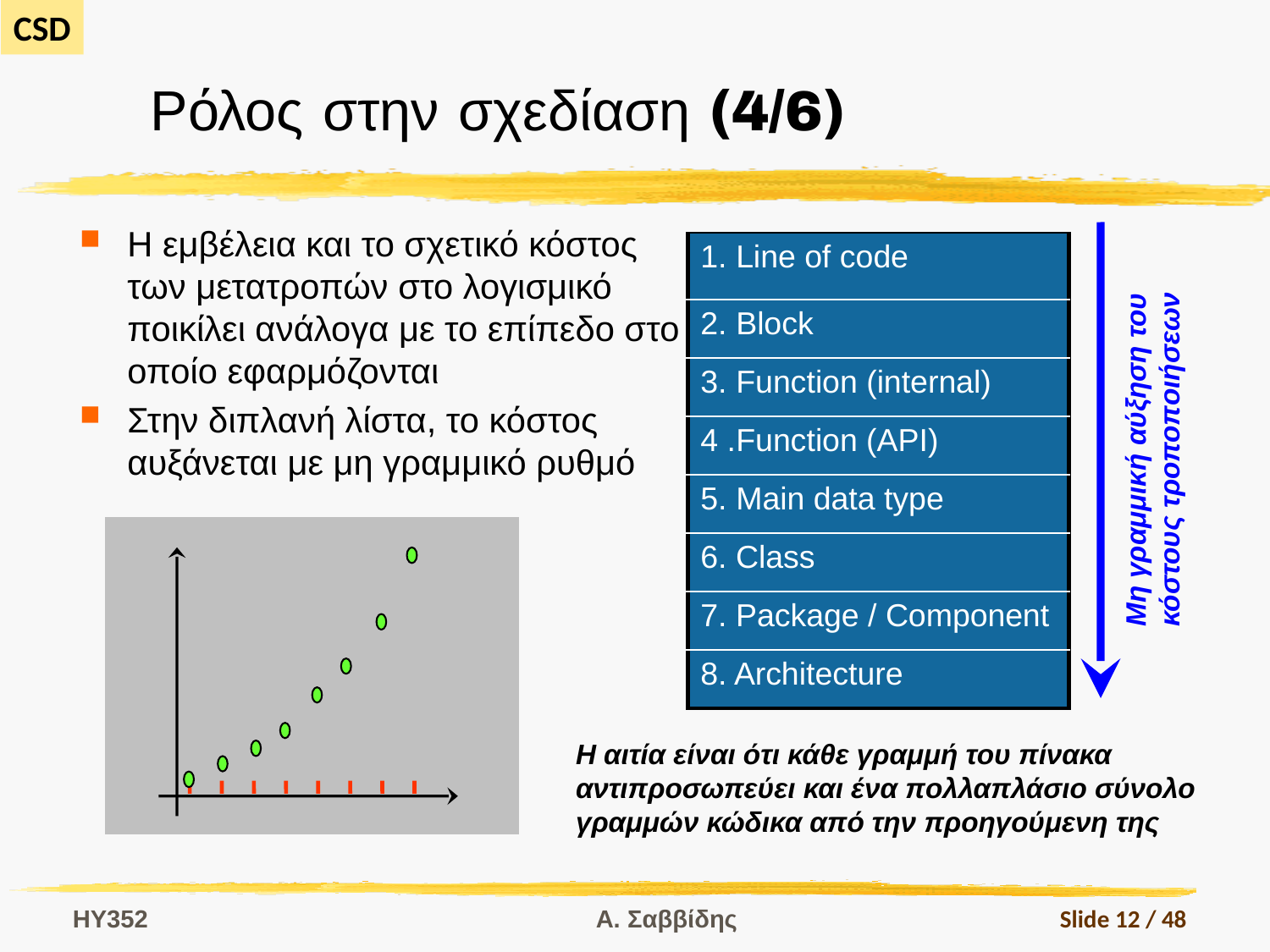

# Ρόλος στην σχεδίαση (4/6)
Η εμβέλεια και το σχετικό κόστος των μετατροπών στο λογισμικό ποικίλει ανάλογα με το επίπεδο στο οποίο εφαρμόζονται
Στην διπλανή λίστα, το κόστος αυξάνεται με μη γραμμικό ρυθμό

| 1. Line of code |
| --- |
| 2. Block |
| 3. Function (internal) |
| 4 .Function (API) |
| 5. Main data type |
| 6. Class |
| 7. Package / Component |
| 8. Architecture |
Μη γραμμική αύξηση του
κόστους τροποποιήσεων

Η αιτία είναι ότι κάθε γραμμή του πίνακα
αντιπροσωπεύει και ένα πολλαπλάσιο σύνολο
γραμμών κώδικα από την προηγούμενη της
HY352
Α. Σαββίδης
Slide 12 / 48